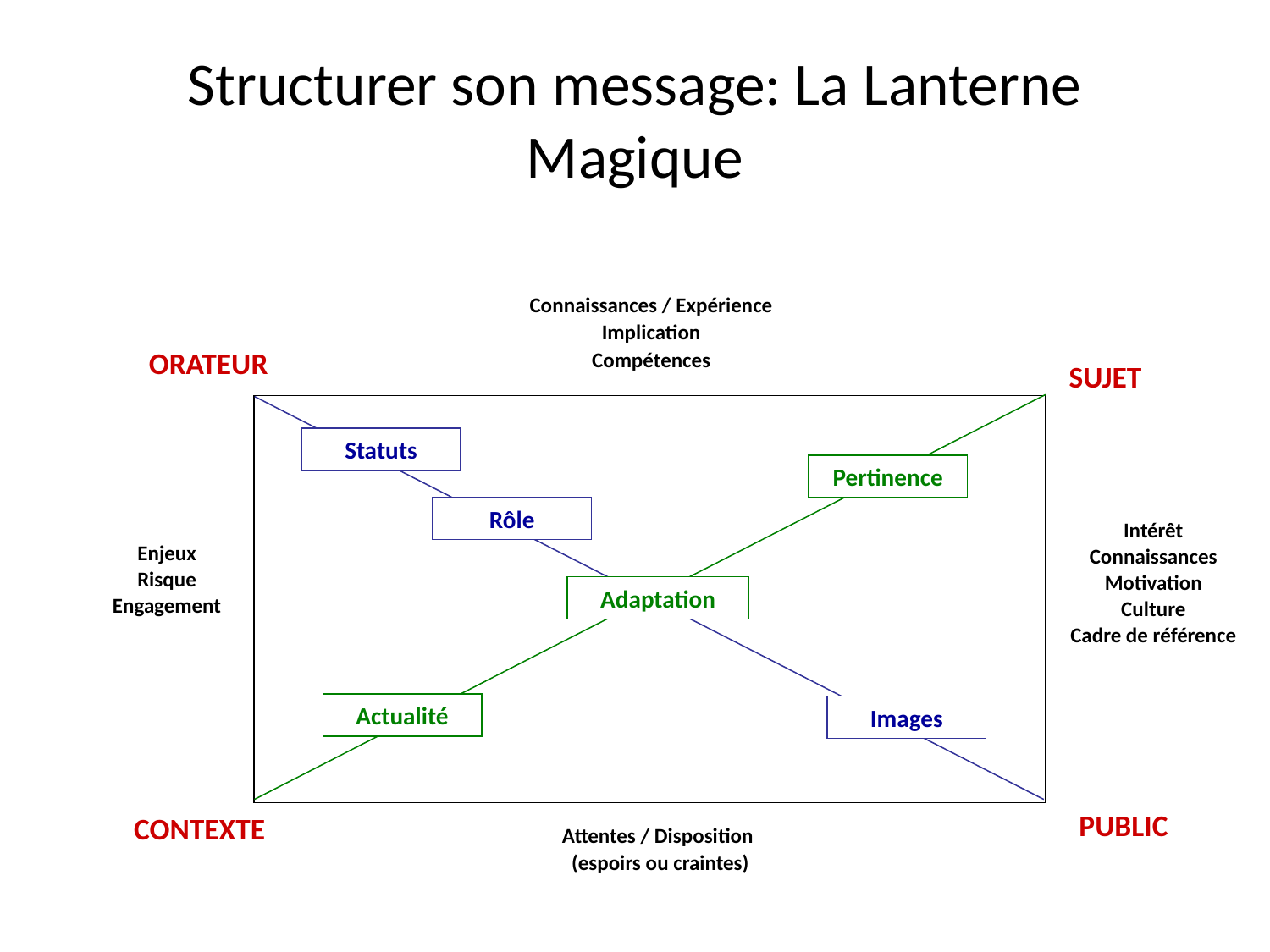

# Structurer son message: La Lanterne Magique

Connaissances / Expérience
Implication
Compétences
ORATEUR
SUJET
PUBLIC
CONTEXTE

Statuts
Pertinence
Rôle
Adaptation
Actualité
Images
Intérêt
Connaissances
Motivation
Culture
Cadre de référence
Enjeux
Risque
Engagement
Attentes / Disposition
(espoirs ou craintes)
18